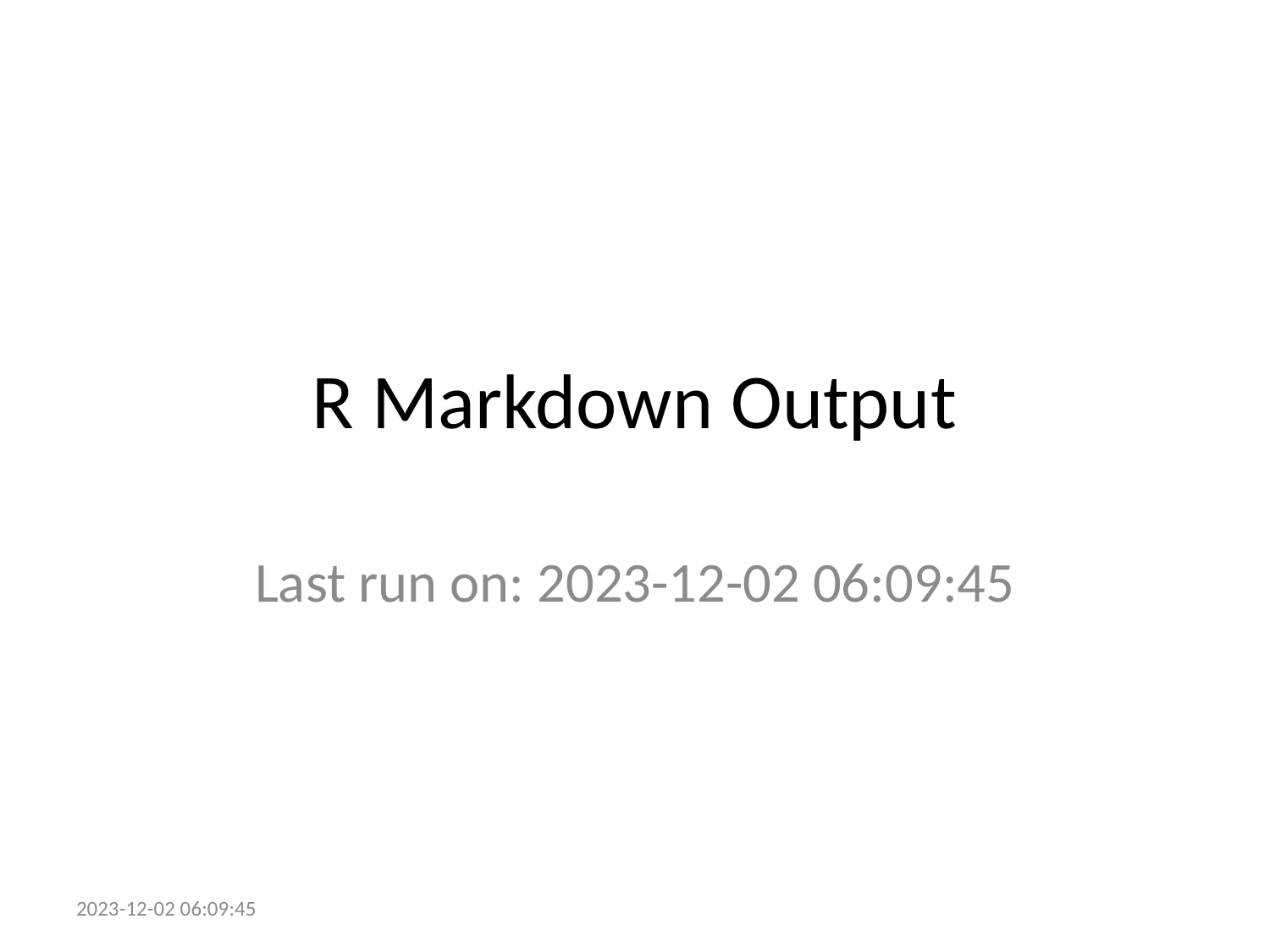

# R Markdown Output
Last run on: 2023-12-02 06:09:45
2023-12-02 06:09:45